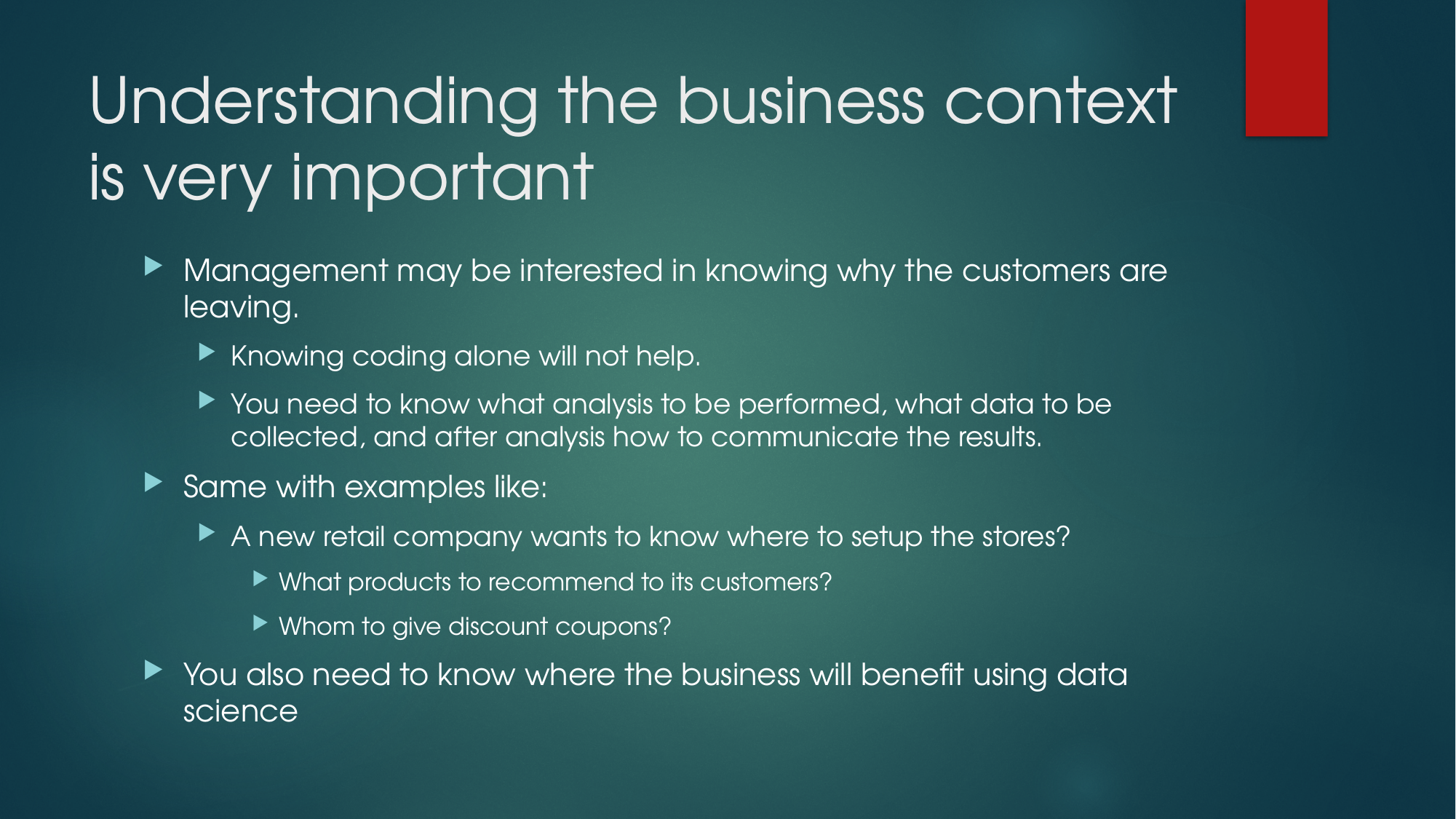

# Understanding the business context is very important
Management may be interested in knowing why the customers are leaving.
Knowing coding alone will not help.
You need to know what analysis to be performed, what data to be collected, and after analysis how to communicate the results.
Same with examples like:
A new retail company wants to know where to setup the stores?
What products to recommend to its customers?
Whom to give discount coupons?
You also need to know where the business will benefit using data science